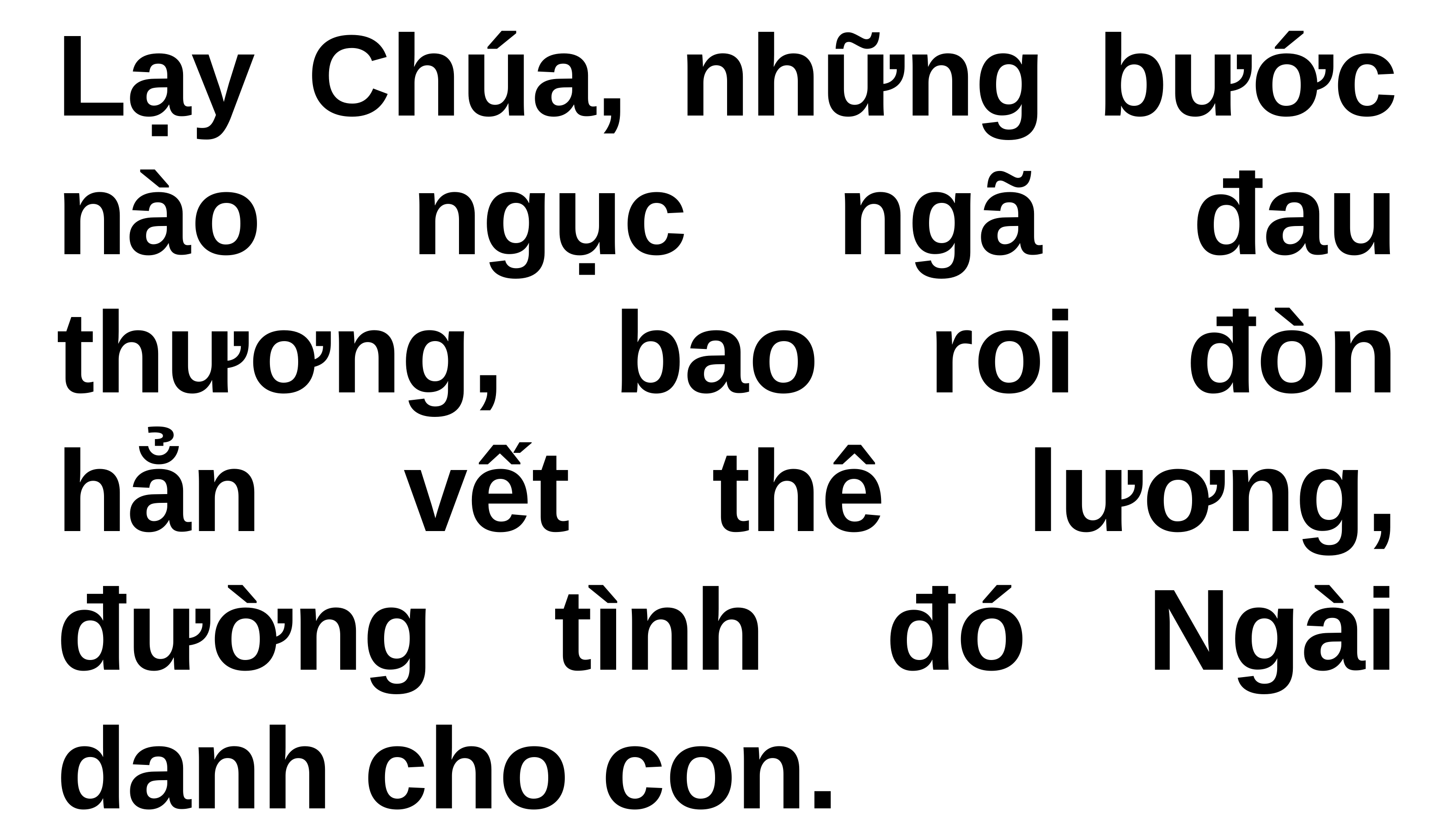

Lạy Chúa, những bước nào ngục ngã đau thương, bao roi đòn hẳn vết thê lương, đường tình đó Ngài danh cho con.